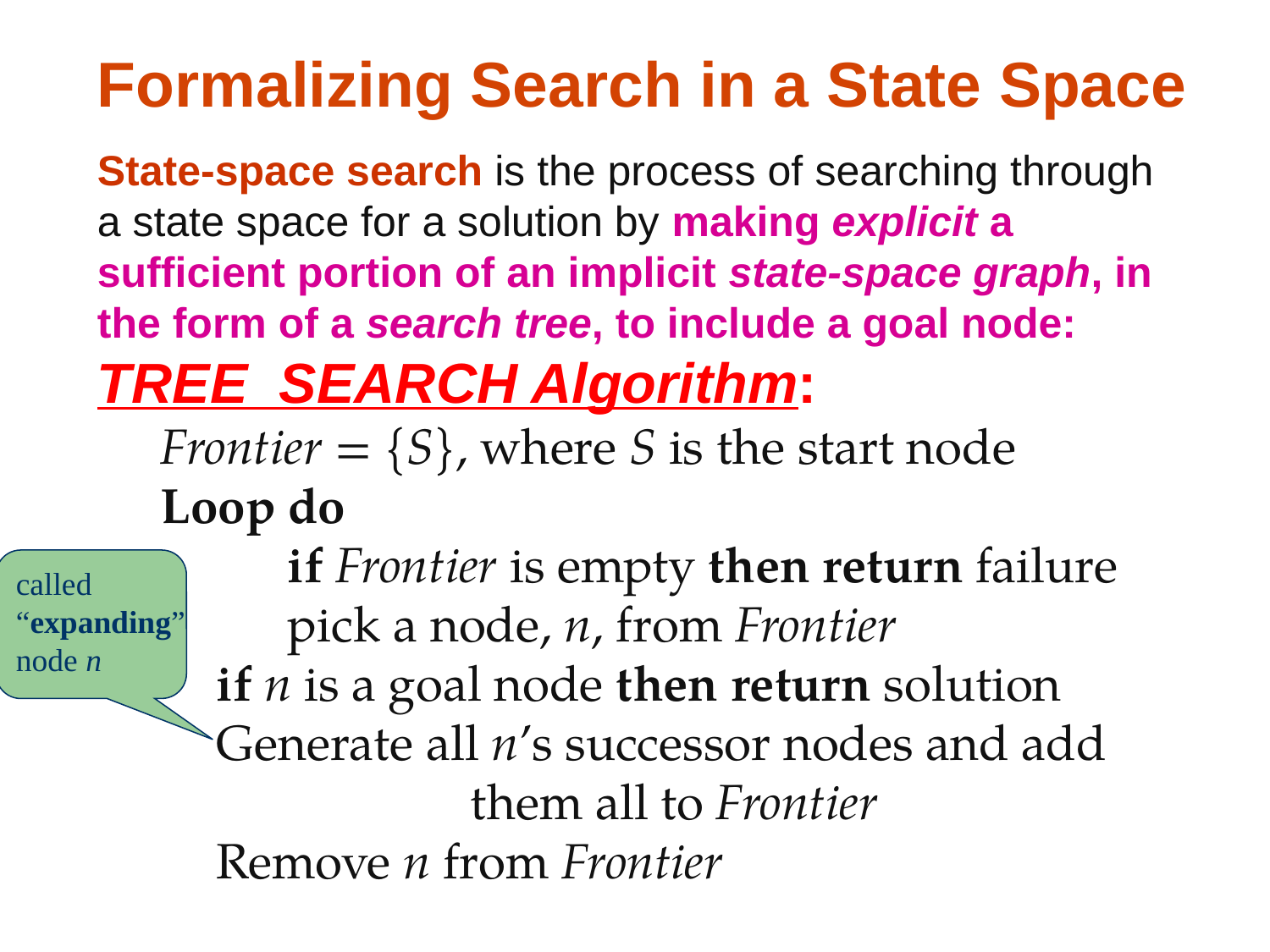

33
# Formalizing Search in a State Space
State-space search is the process of searching through a state space for a solution by making explicit a sufficient portion of an implicit state-space graph, in the form of a search tree, to include a goal node:    TREE  SEARCH Algorithm:
Frontier = {S}, where S is the start node
Loop do
	if Frontier is empty then return failure
	pick a node, n, from Frontier
if n is a goal node then return solution
Generate all n’s successor nodes and add     		them all to Frontier
Remove n from Frontier
called
“expanding”
node n